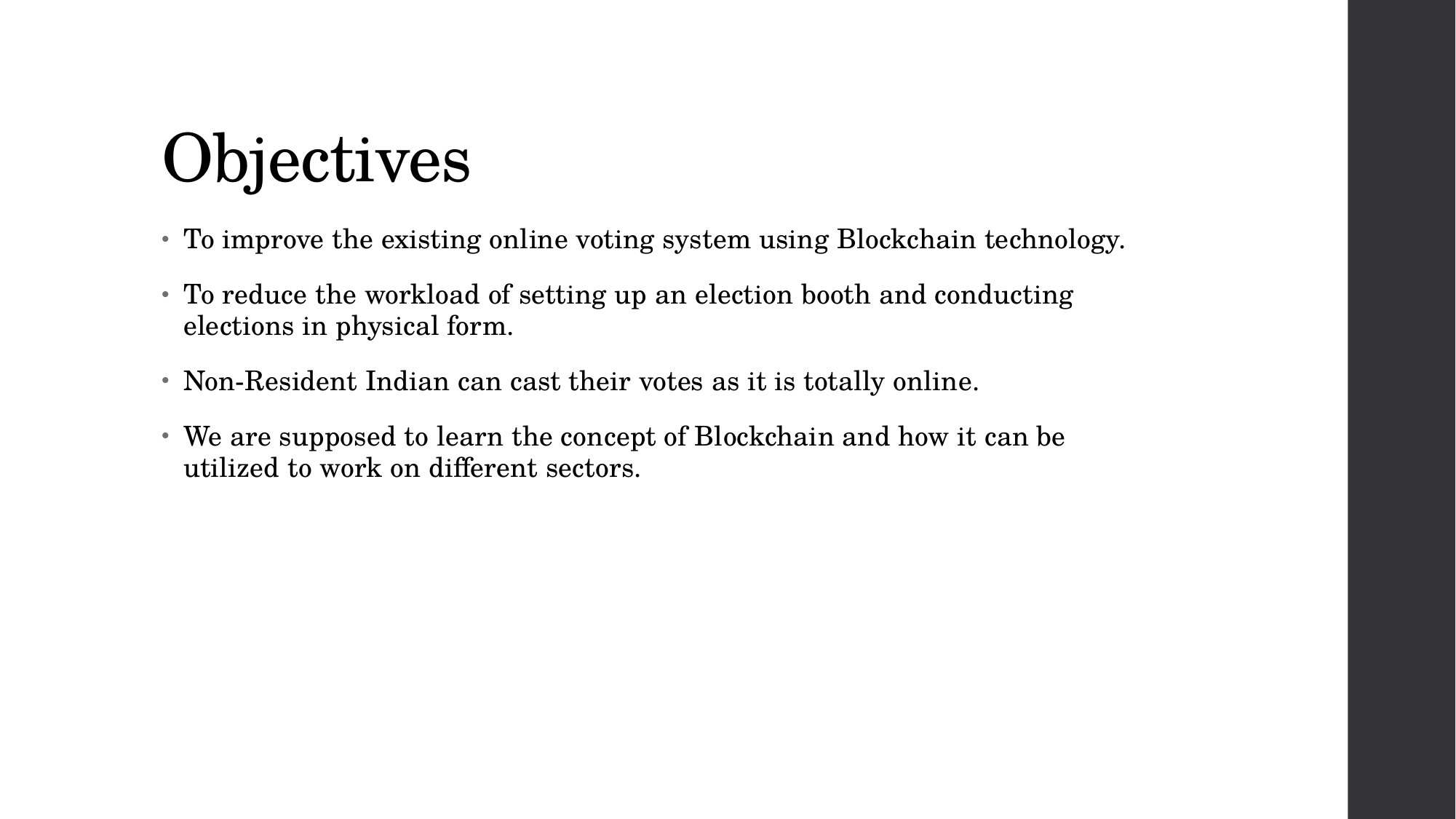

# Objectives
To improve the existing online voting system using Blockchain technology.
To reduce the workload of setting up an election booth and conducting elections in physical form.
Non-Resident Indian can cast their votes as it is totally online.
We are supposed to learn the concept of Blockchain and how it can be utilized to work on different sectors.